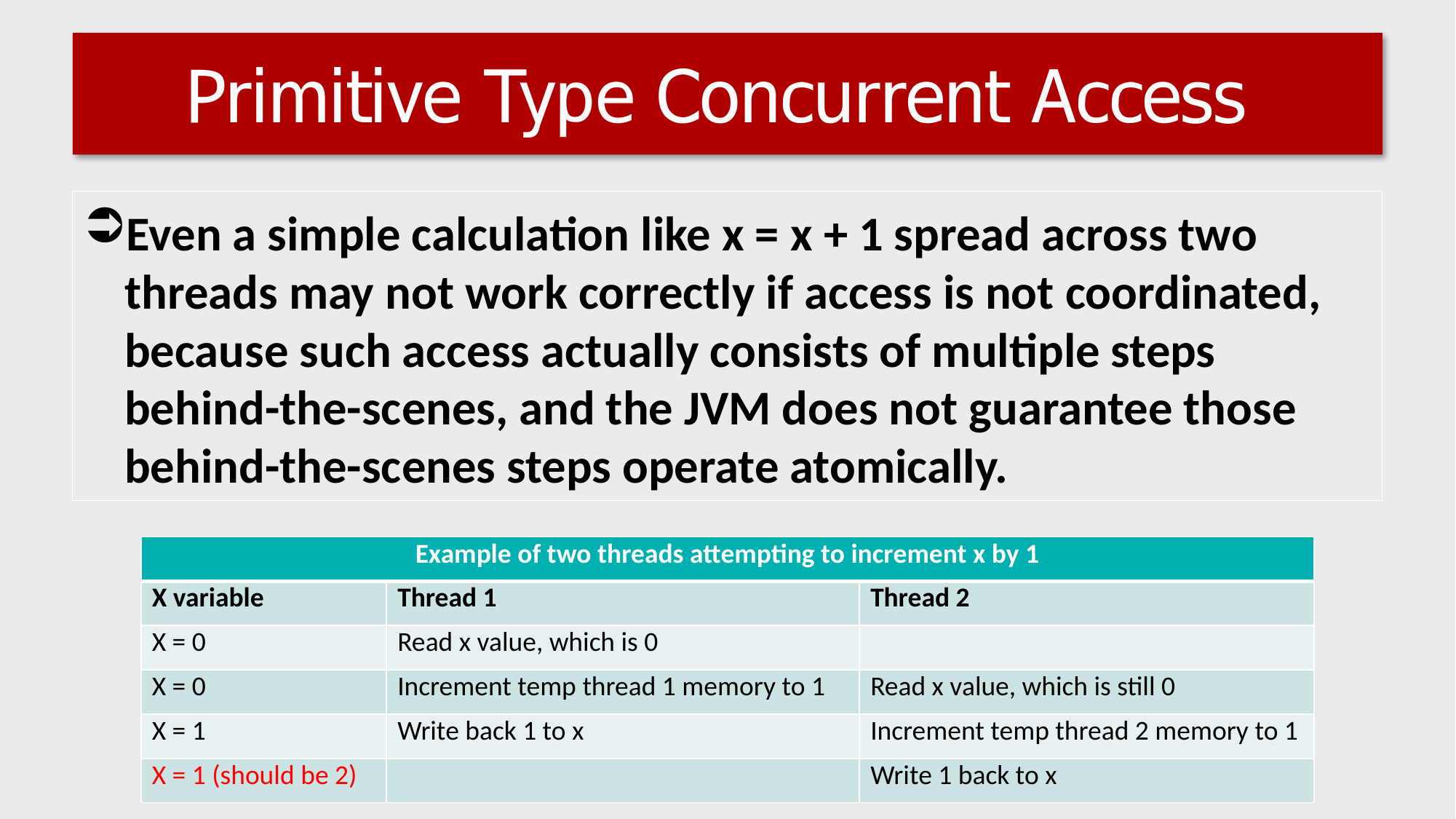

# Primitive Type Concurrent Access
Even a simple calculation like x = x + 1 spread across two threads may not work correctly if access is not coordinated, because such access actually consists of multiple steps behind-the-scenes, and the JVM does not guarantee those behind-the-scenes steps operate atomically.
| Example of two threads attempting to increment x by 1 |  |  |
| --- | --- | --- |
| X variable | Thread 1 | Thread 2 |
| X = 0 | Read x value, which is 0 |  |
| X = 0 | Increment temp thread 1 memory to 1 | Read x value, which is still 0 |
| X = 1 | Write back 1 to x | Increment temp thread 2 memory to 1 |
| X = 1 (should be 2) |  | Write 1 back to x |